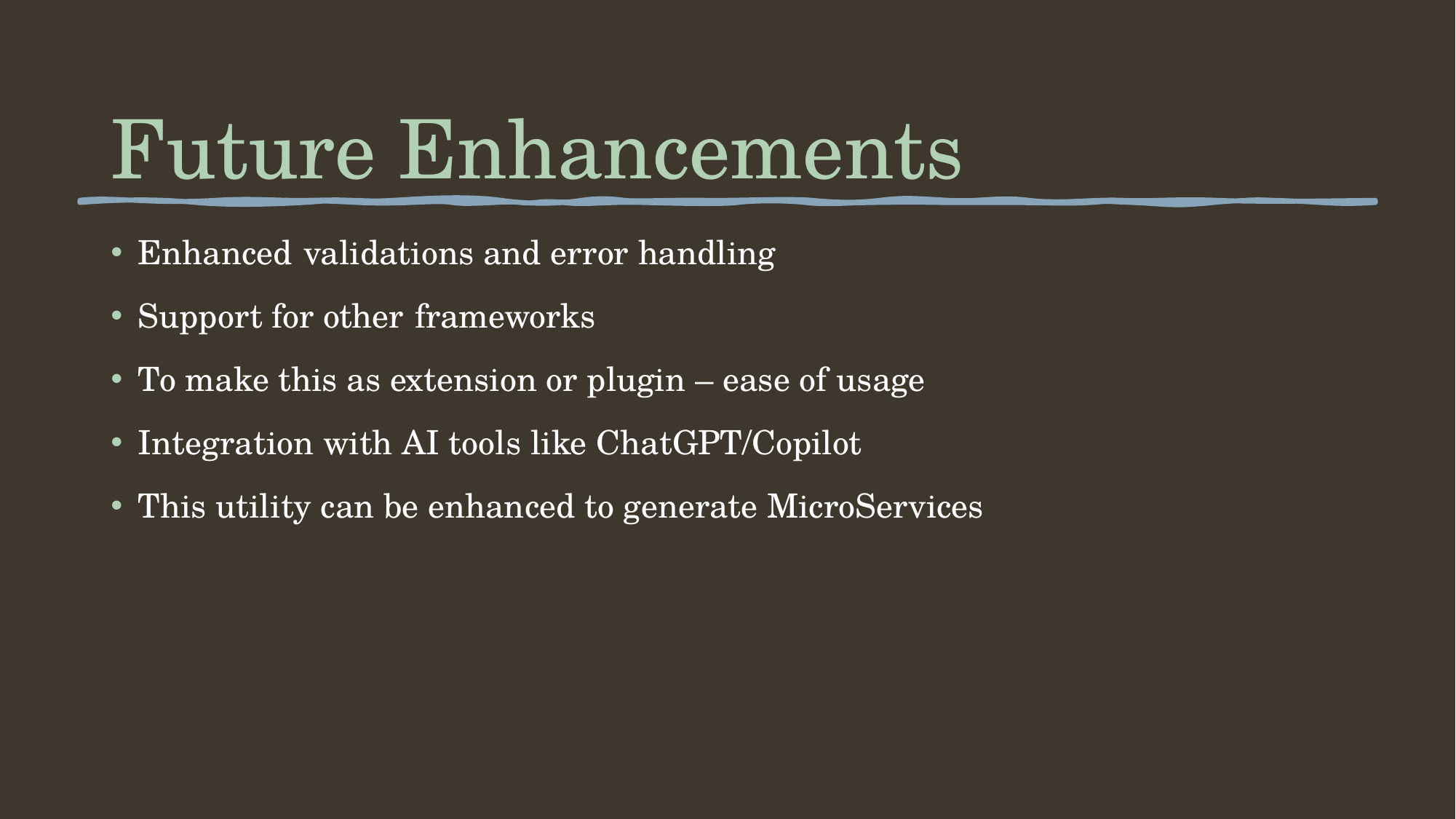

# Future Enhancements

Enhanced validations and error handling
Support for other frameworks
To make this as extension or plugin – ease of usage
Integration with AI tools like ChatGPT/Copilot
This utility can be enhanced to generate MicroServices